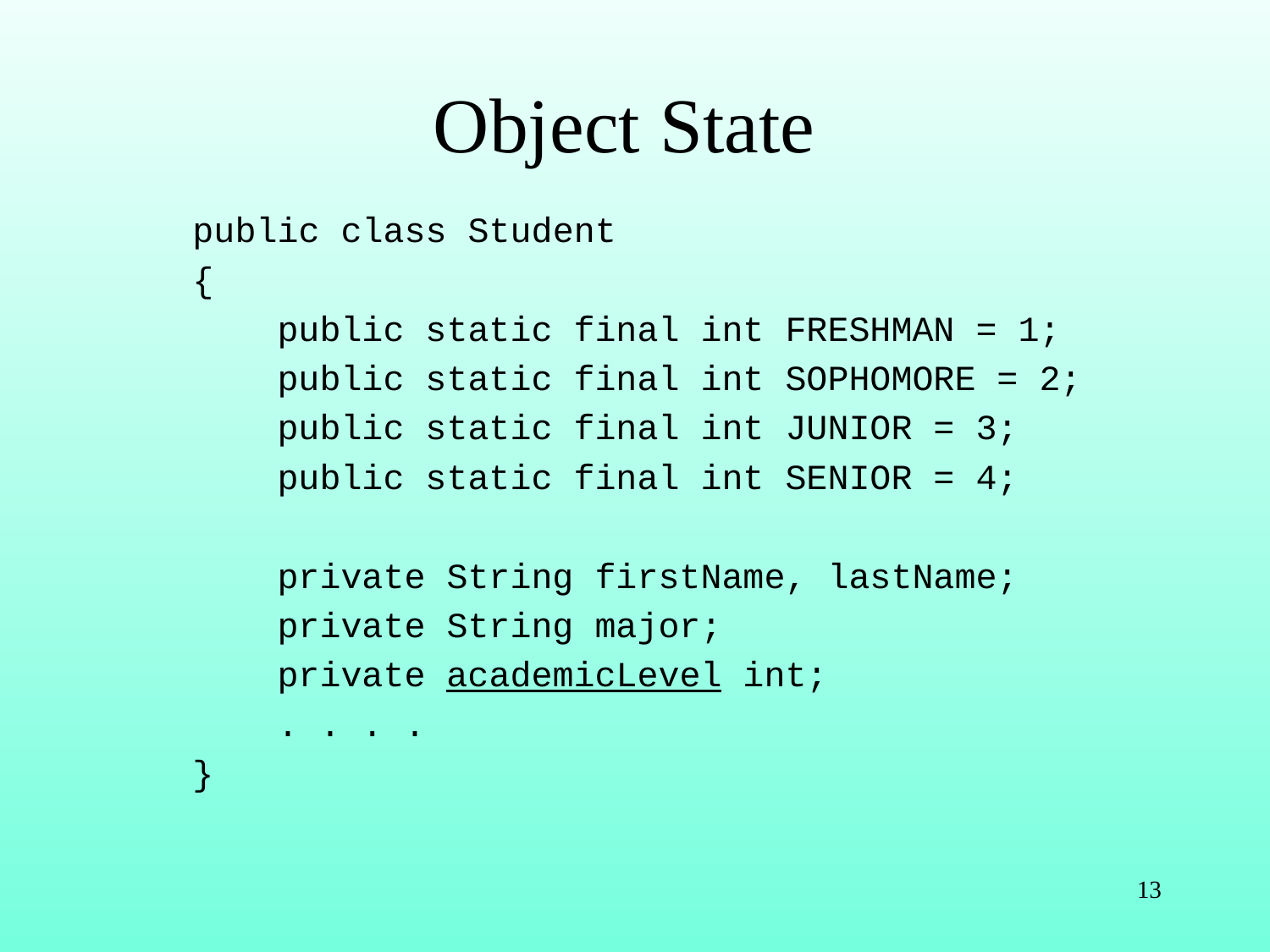

# Object State
public class Student
{
    public static final int FRESHMAN = 1;
    public static final int SOPHOMORE = 2;
    public static final int JUNIOR = 3;
    public static final int SENIOR = 4;

    private String firstName, lastName;
    private String major;
    private academicLevel int;
    . . . .
}
13